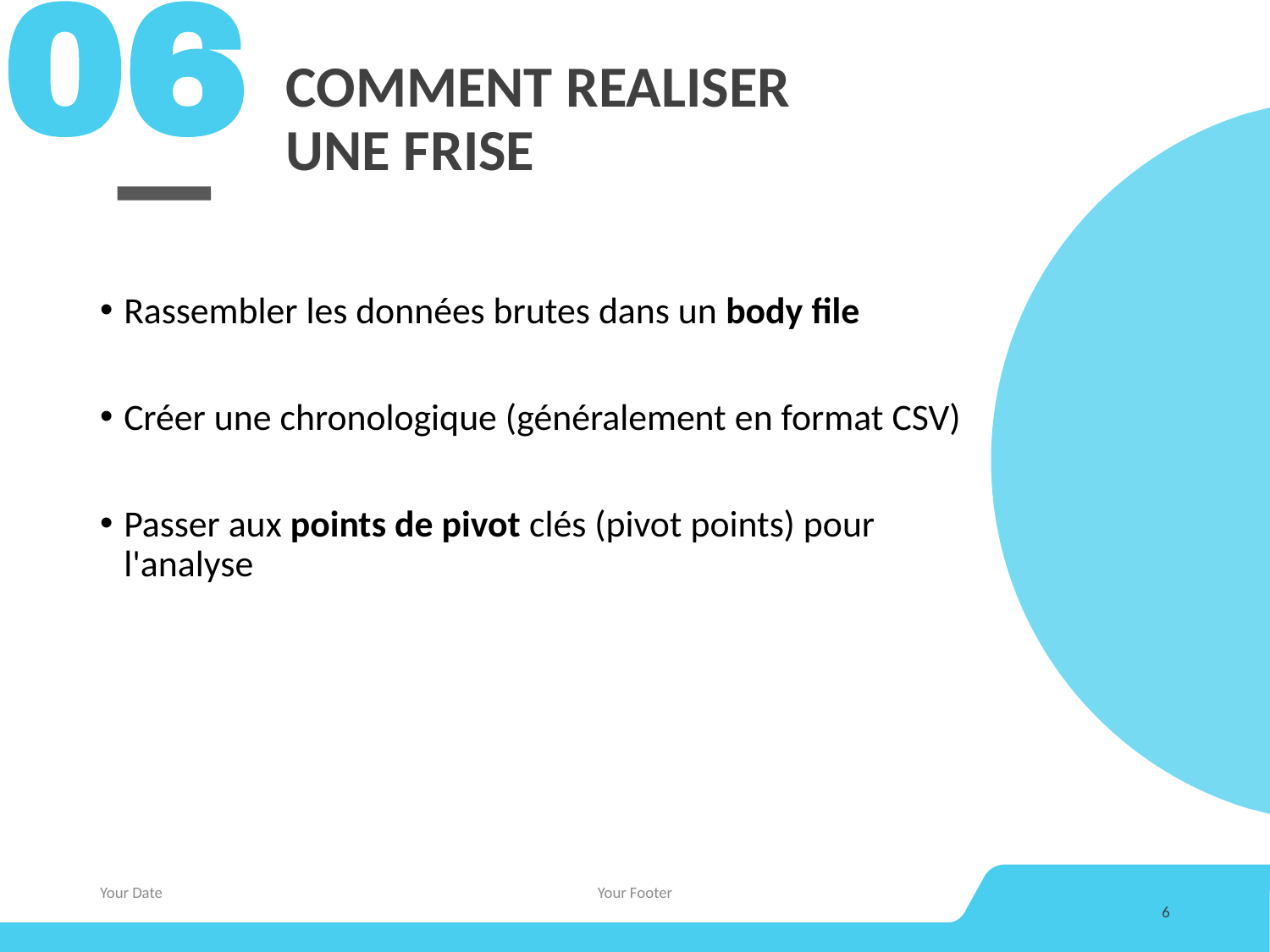

06
# COMMENT REALISER UNE FRISE

Rassembler les données brutes dans un body file

Créer une chronologique (généralement en format CSV)

Passer aux points de pivot clés (pivot points) pour l'analyse
Your Date
Your Footer
6